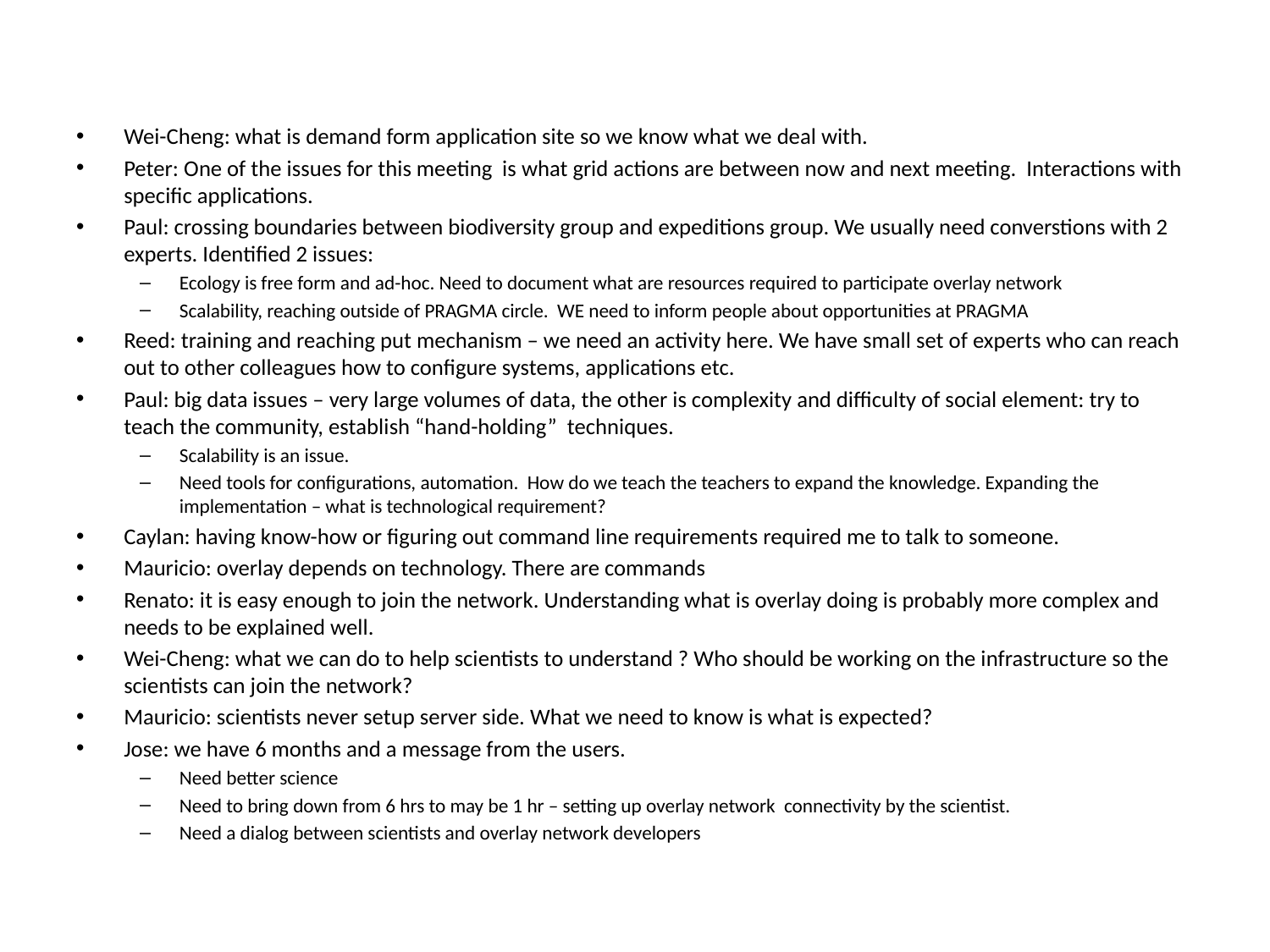

Wei-Cheng: what is demand form application site so we know what we deal with.
Peter: One of the issues for this meeting  is what grid actions are between now and next meeting.  Interactions with specific applications.
Paul: crossing boundaries between biodiversity group and expeditions group. We usually need converstions with 2 experts. Identified 2 issues:
Ecology is free form and ad-hoc. Need to document what are resources required to participate overlay network
Scalability, reaching outside of PRAGMA circle.  WE need to inform people about opportunities at PRAGMA
Reed: training and reaching put mechanism – we need an activity here. We have small set of experts who can reach out to other colleagues how to configure systems, applications etc.
Paul: big data issues – very large volumes of data, the other is complexity and difficulty of social element: try to teach the community, establish “hand-holding”  techniques.
Scalability is an issue.
Need tools for configurations, automation.  How do we teach the teachers to expand the knowledge. Expanding the implementation – what is technological requirement?
Caylan: having know-how or figuring out command line requirements required me to talk to someone.
Mauricio: overlay depends on technology. There are commands
Renato: it is easy enough to join the network. Understanding what is overlay doing is probably more complex and needs to be explained well.
Wei-Cheng: what we can do to help scientists to understand ? Who should be working on the infrastructure so the scientists can join the network?
Mauricio: scientists never setup server side. What we need to know is what is expected?
Jose: we have 6 months and a message from the users.
Need better science
Need to bring down from 6 hrs to may be 1 hr – setting up overlay network  connectivity by the scientist.
Need a dialog between scientists and overlay network developers